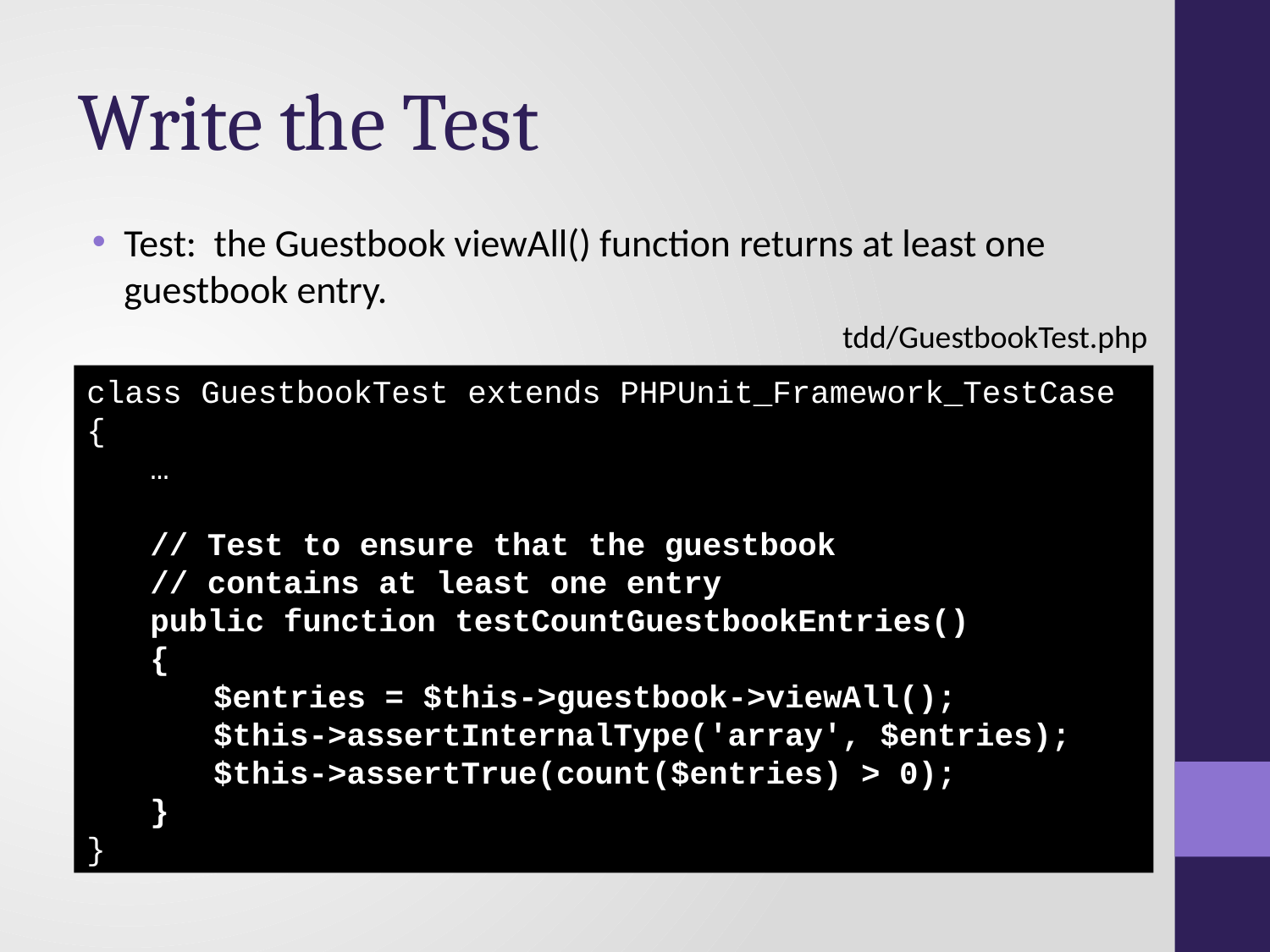

# Write the Test
Test:  the Guestbook viewAll() function returns at least one guestbook entry.
tdd/GuestbookTest.php
class GuestbookTest extends PHPUnit_Framework_TestCase
{
	…

	// Test to ensure that the guestbook
 	// contains at least one entry
  	public function testCountGuestbookEntries()
  	{
    	$entries = $this->guestbook->viewAll();
 		$this->assertInternalType('array', $entries);
    	$this->assertTrue(count($entries) > 0);
  	}
}